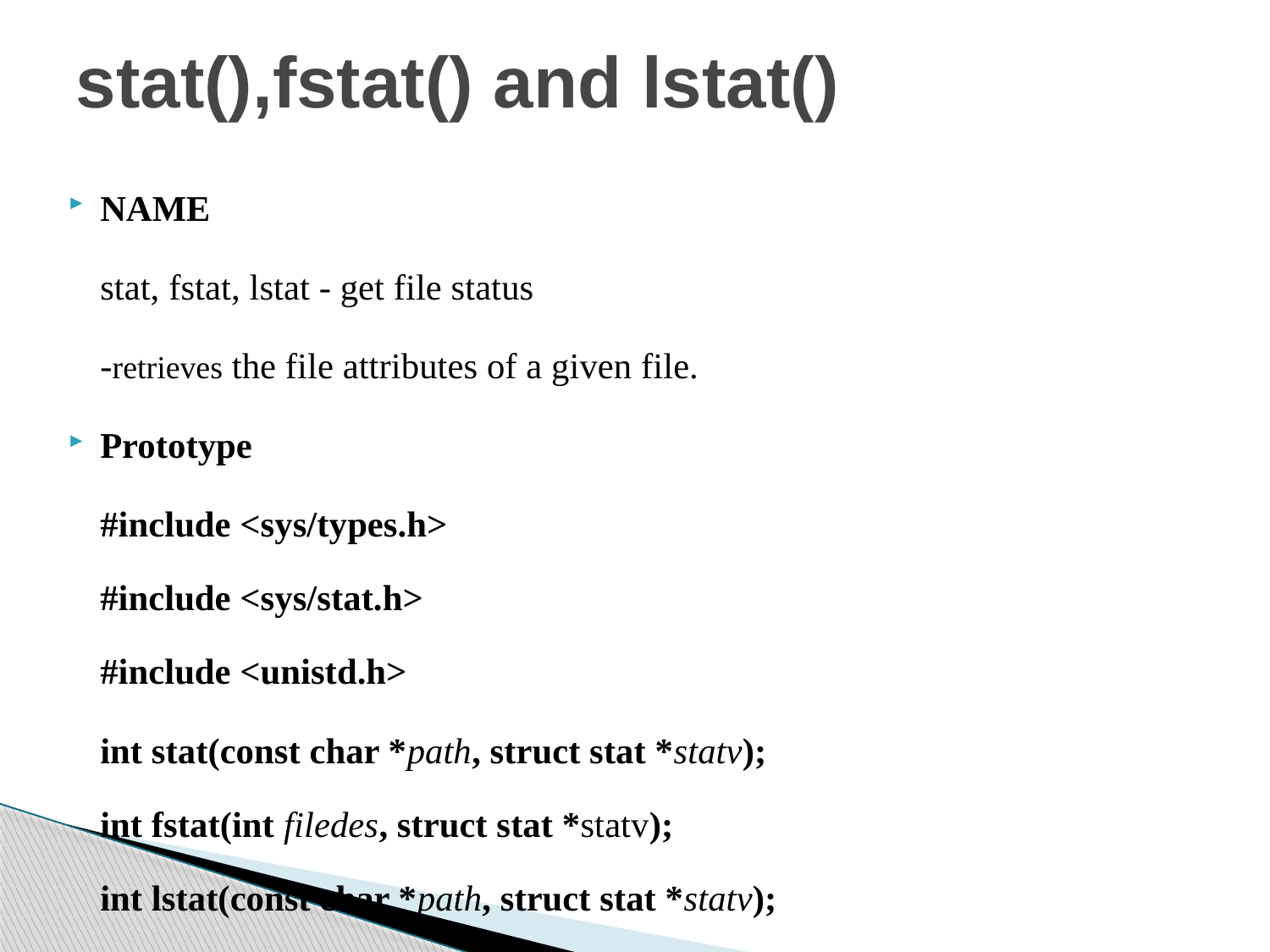

# stat(),fstat() and lstat()
NAME
	stat, fstat, lstat - get file status
 	-retrieves the file attributes of a given file.
Prototype
	#include <sys/types.h>
#include <sys/stat.h>
#include <unistd.h>
	int stat(const char *path, struct stat *statv);
int fstat(int filedes, struct stat *statv);
int lstat(const char *path, struct stat *statv);